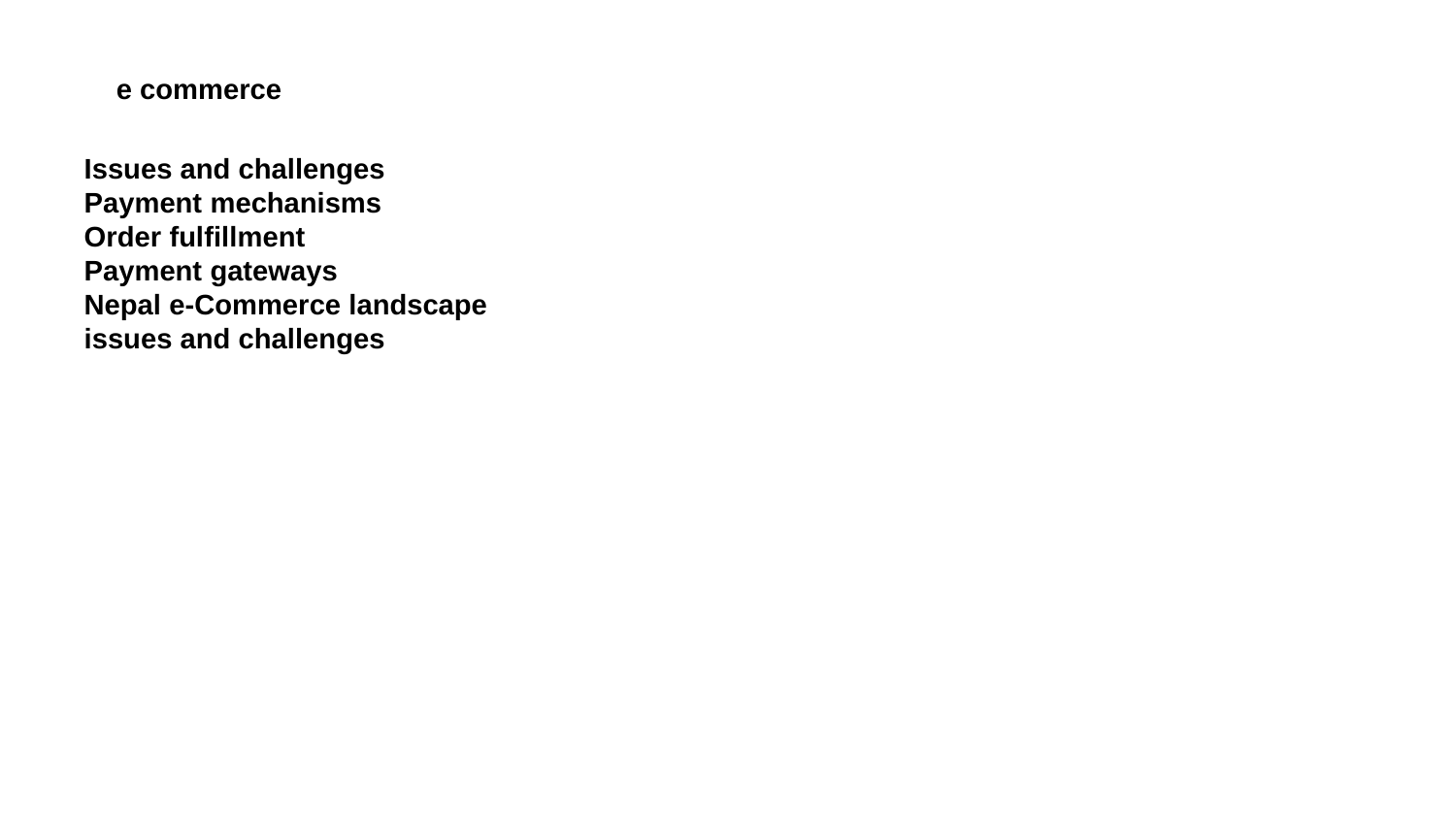

e commerce
Issues and challenges
Payment mechanisms
Order fulfillment
Payment gateways
Nepal e-Commerce landscape
issues and challenges